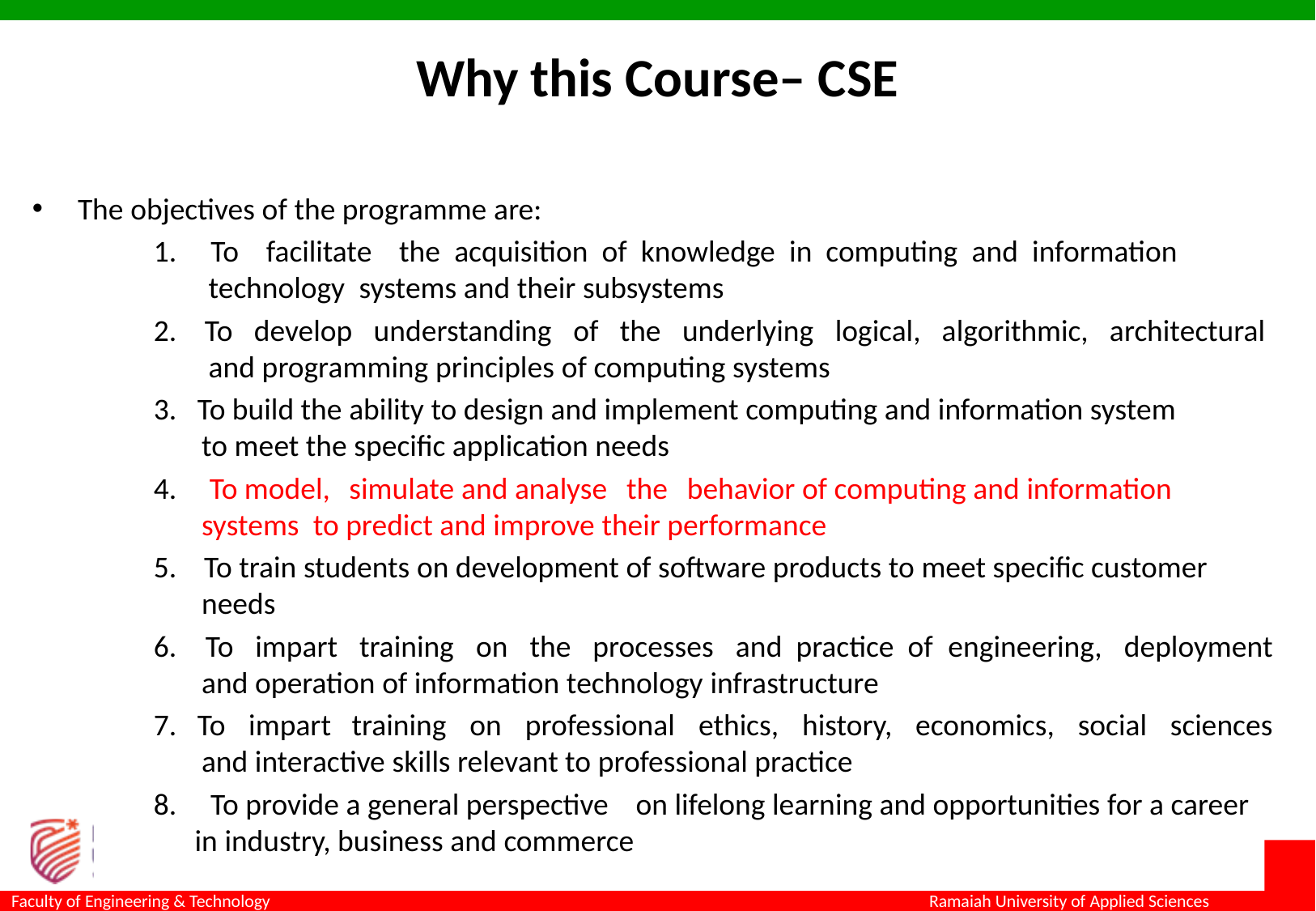

# Why this Course– CSE

The objectives of the programme are:
	1.    To   facilitate   the  acquisition  of  knowledge  in  computing  and  information   		        technology  systems and their subsystems
	2.    To   develop   understanding   of   the   underlying   logical,   algorithmic,   architectural     	        and programming principles of computing systems
	3.   To build the ability to design and implement computing and information system	 	       to meet the specific application needs
	4.    To model,  simulate and analyse  the  behavior of computing and information  		       systems  to predict and improve their performance
	5.    To train students on development of software products to meet specific customer		       needs
	6.    To   impart   training   on   the   processes   and  practice  of  engineering,   deployment	       and operation of information technology infrastructure
	7.   To   impart   training   on   professional   ethics,   history,   economics,   social   sciences	       and interactive skills relevant to professional practice
	8.   To provide a general perspective  on lifelong learning and opportunities for a career		      in industry, business and commerce